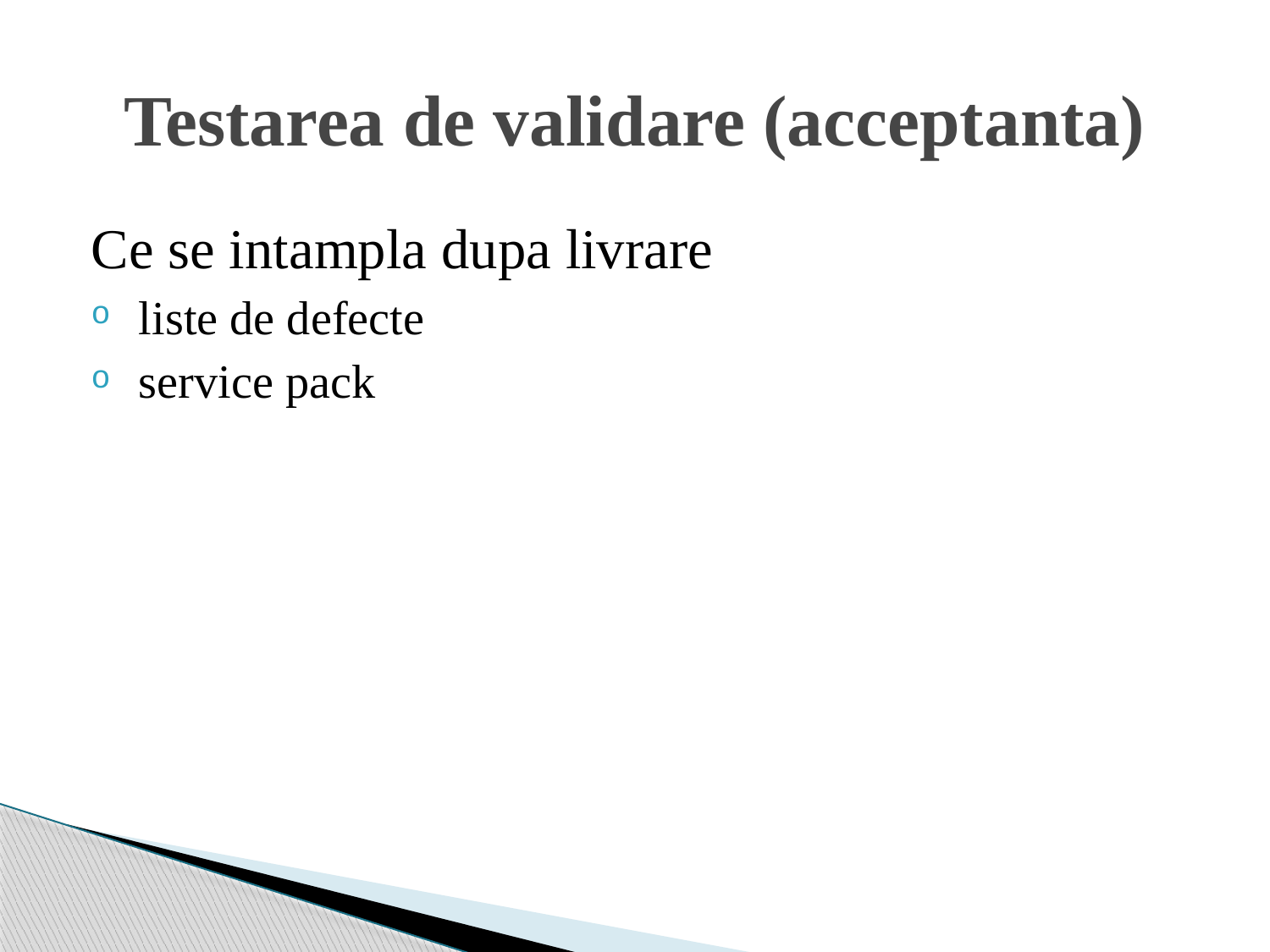

# Testarea de validare (acceptanta)
Ce se intampla dupa livrare
 liste de defecte
 service pack